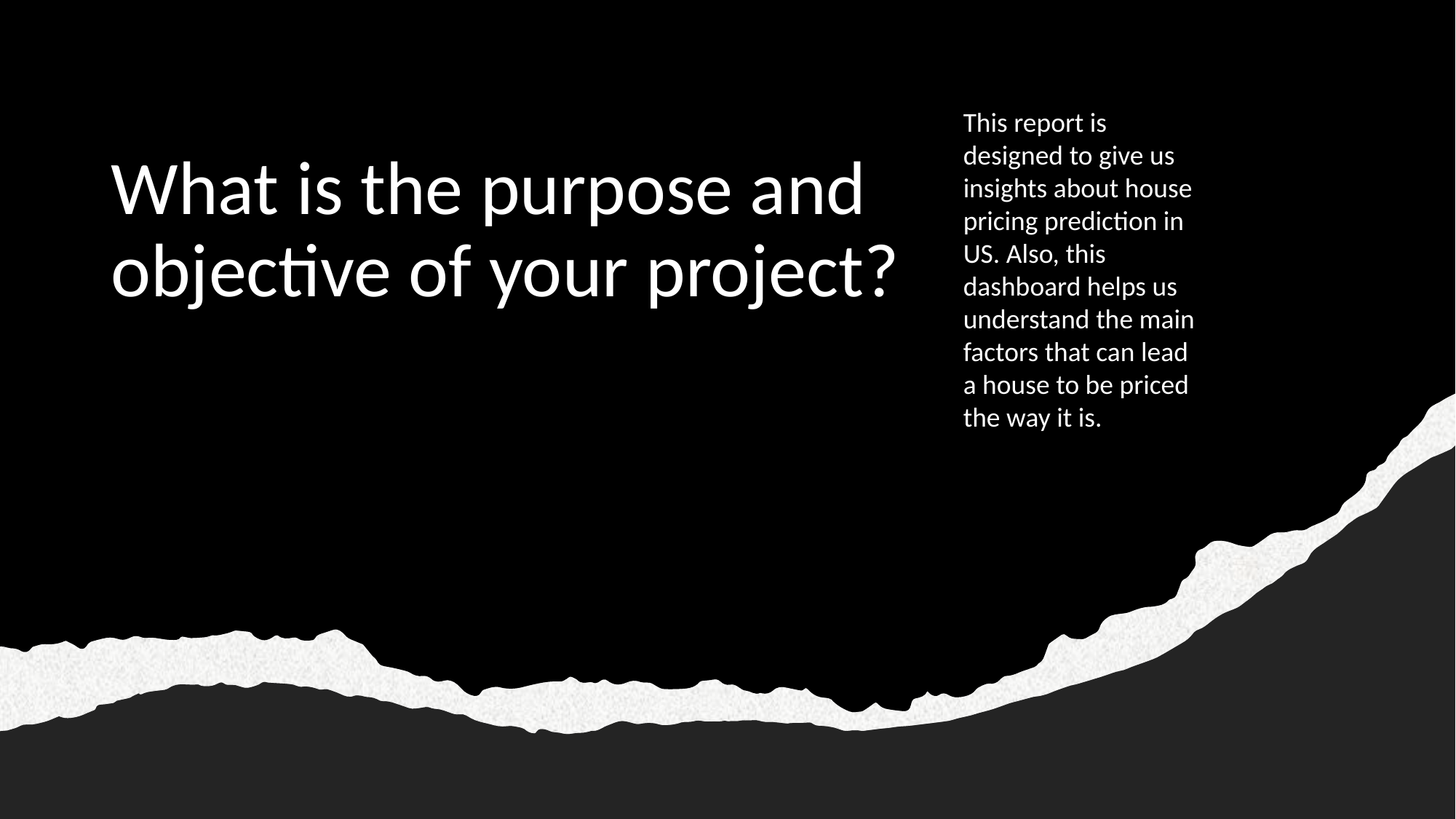

This report is designed to give us insights about house pricing prediction in US. Also, this dashboard helps us understand the main factors that can lead a house to be priced the way it is.
# What is the purpose and objective of your project?